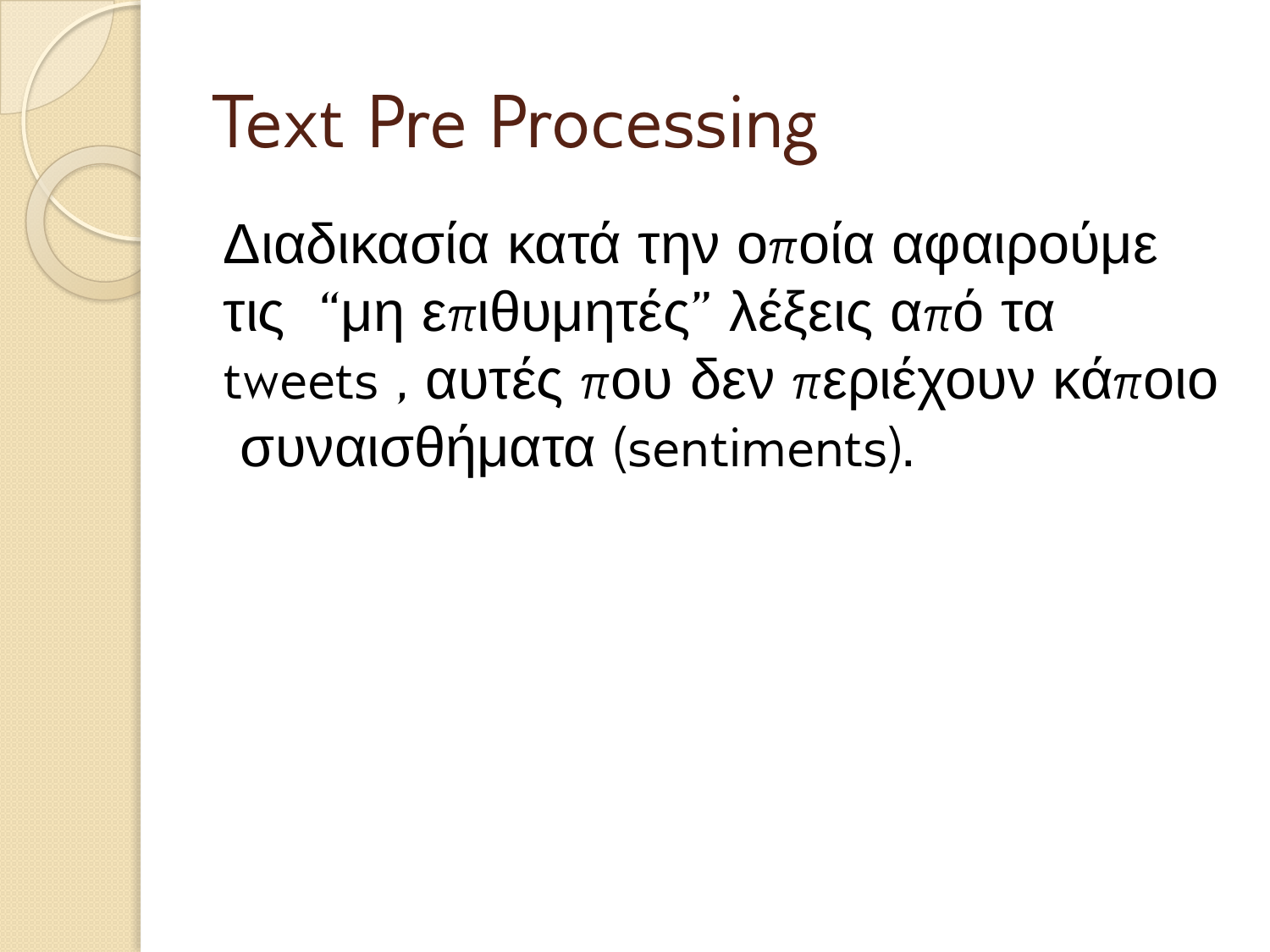

# Text Pre Processing
Διαδικασία κατά την οποία αφαιρούμε τις  “μη επιθυμητές” λέξεις από τα tweets , αυτές που δεν περιέχουν κάποιο  συναισθήματα (sentiments).